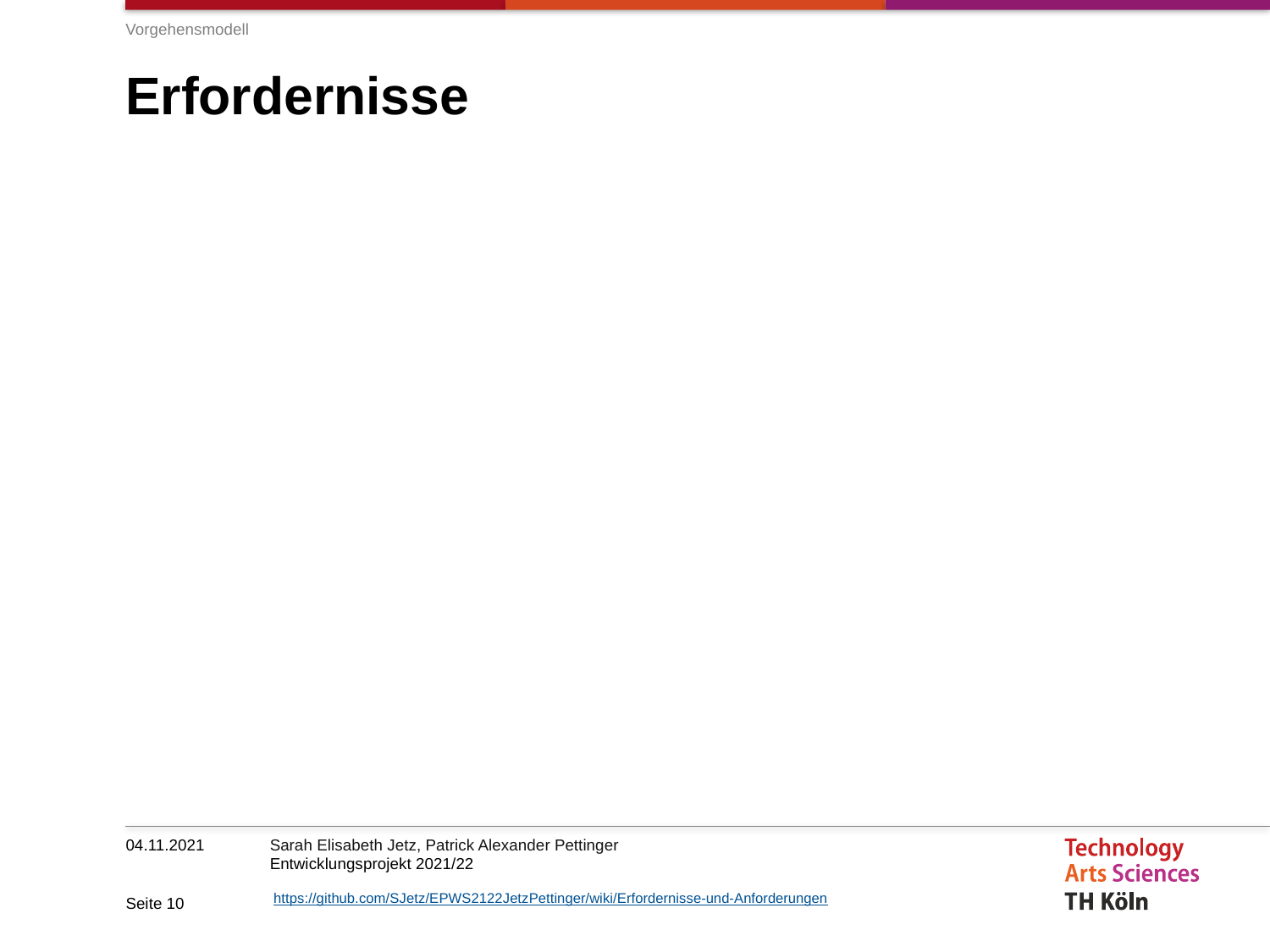

Vorgehensmodell
# Erfordernisse

04.11.2021
Seite 10
https://github.com/SJetz/EPWS2122JetzPettinger/wiki/Erfordernisse-und-Anforderungen